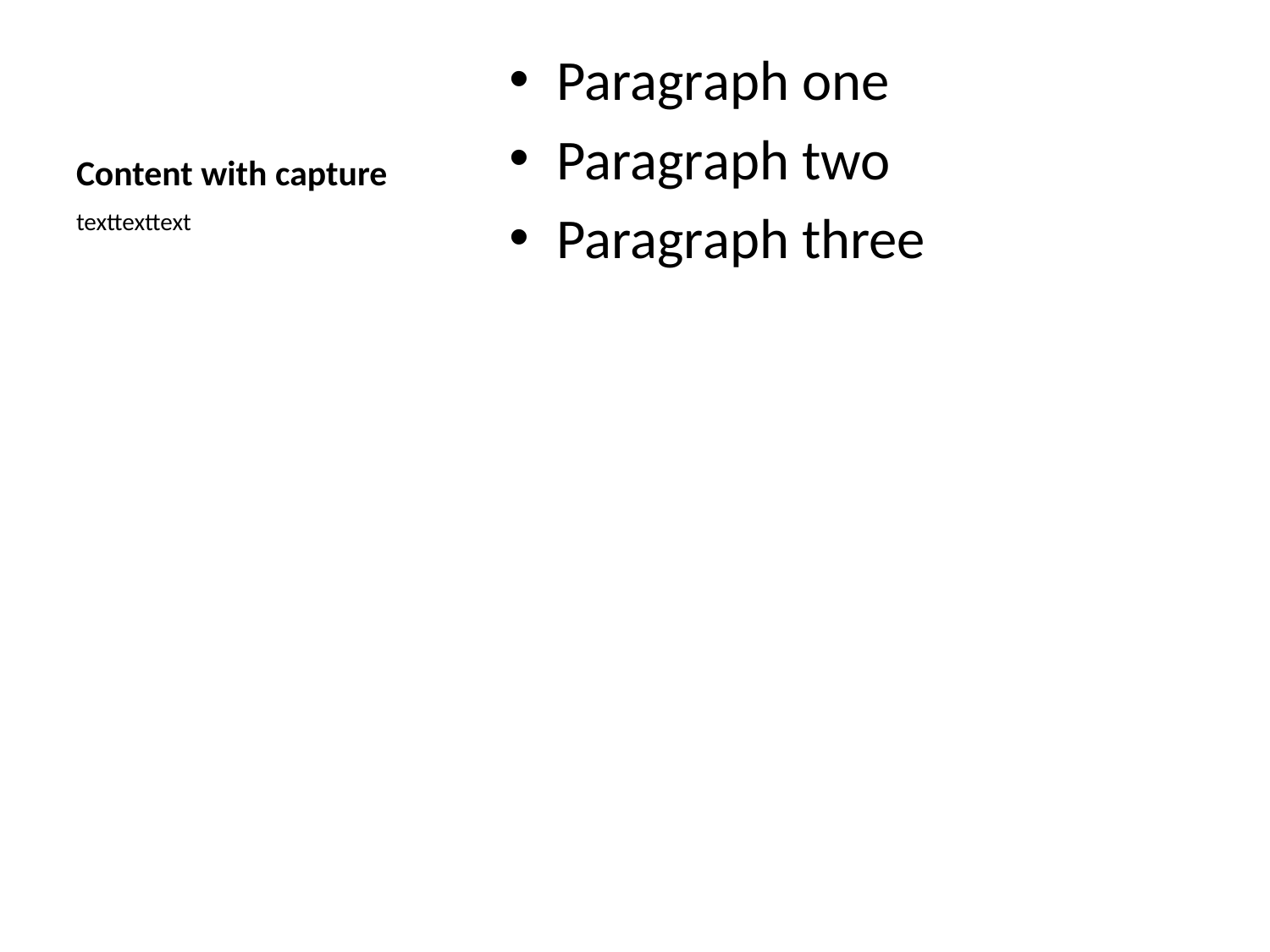

# Content with capture
Paragraph one
Paragraph two
Paragraph three
texttexttext